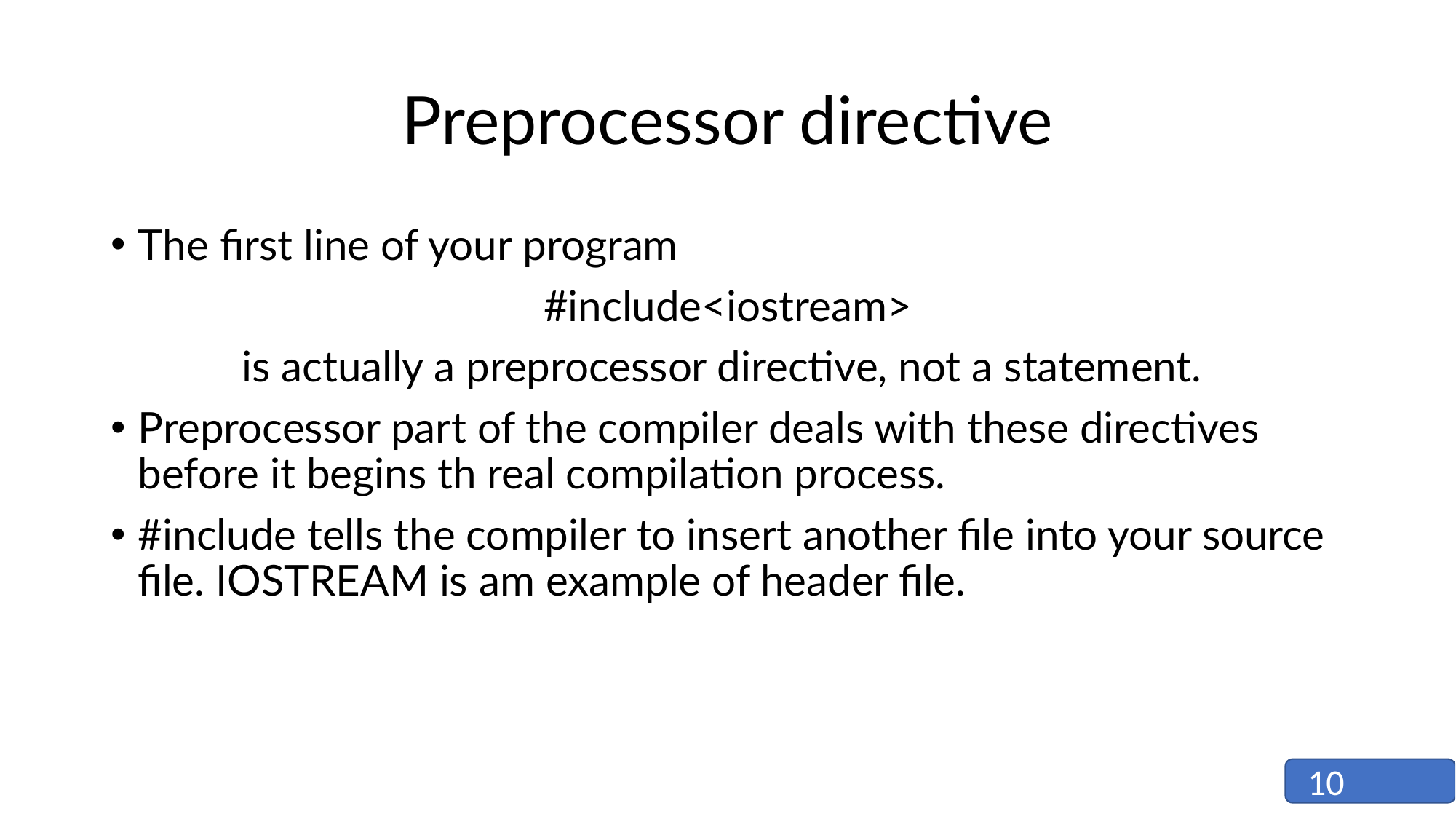

# Preprocessor directive
The first line of your program
#include<iostream>
is actually a preprocessor directive, not a statement.
Preprocessor part of the compiler deals with these directives before it begins th real compilation process.
#include tells the compiler to insert another file into your source file. IOSTREAM is am example of header file.
10